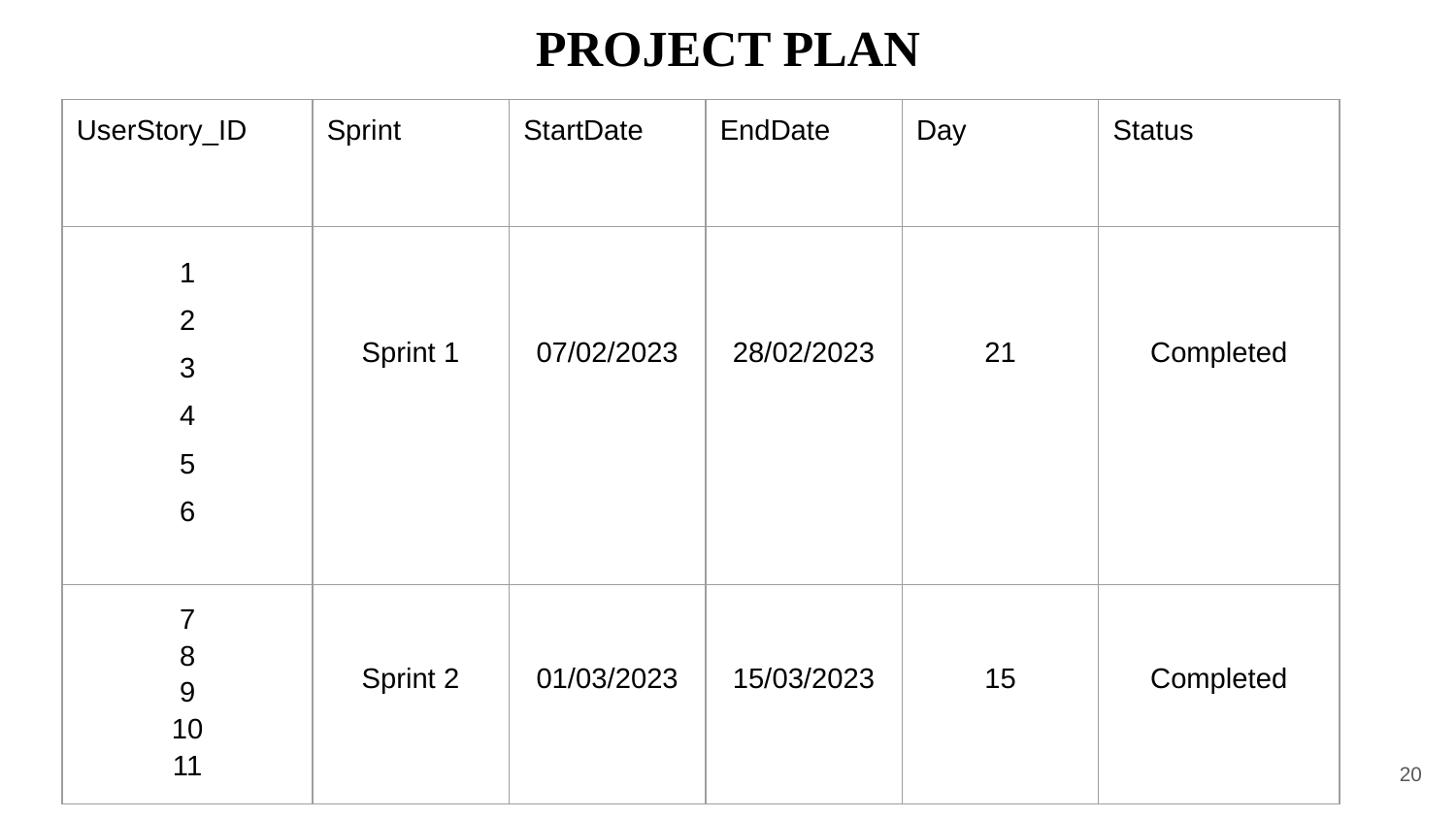

PROJECT PLAN
| UserStory\_ID | Sprint | StartDate | EndDate | Day | Status |
| --- | --- | --- | --- | --- | --- |
| 1 2 3 4 5 6 | Sprint 1 | 07/02/2023 | 28/02/2023 | 21 | Completed |
| 7 8 9 10 11 | Sprint 2 | 01/03/2023 | 15/03/2023 | 15 | Completed |
20